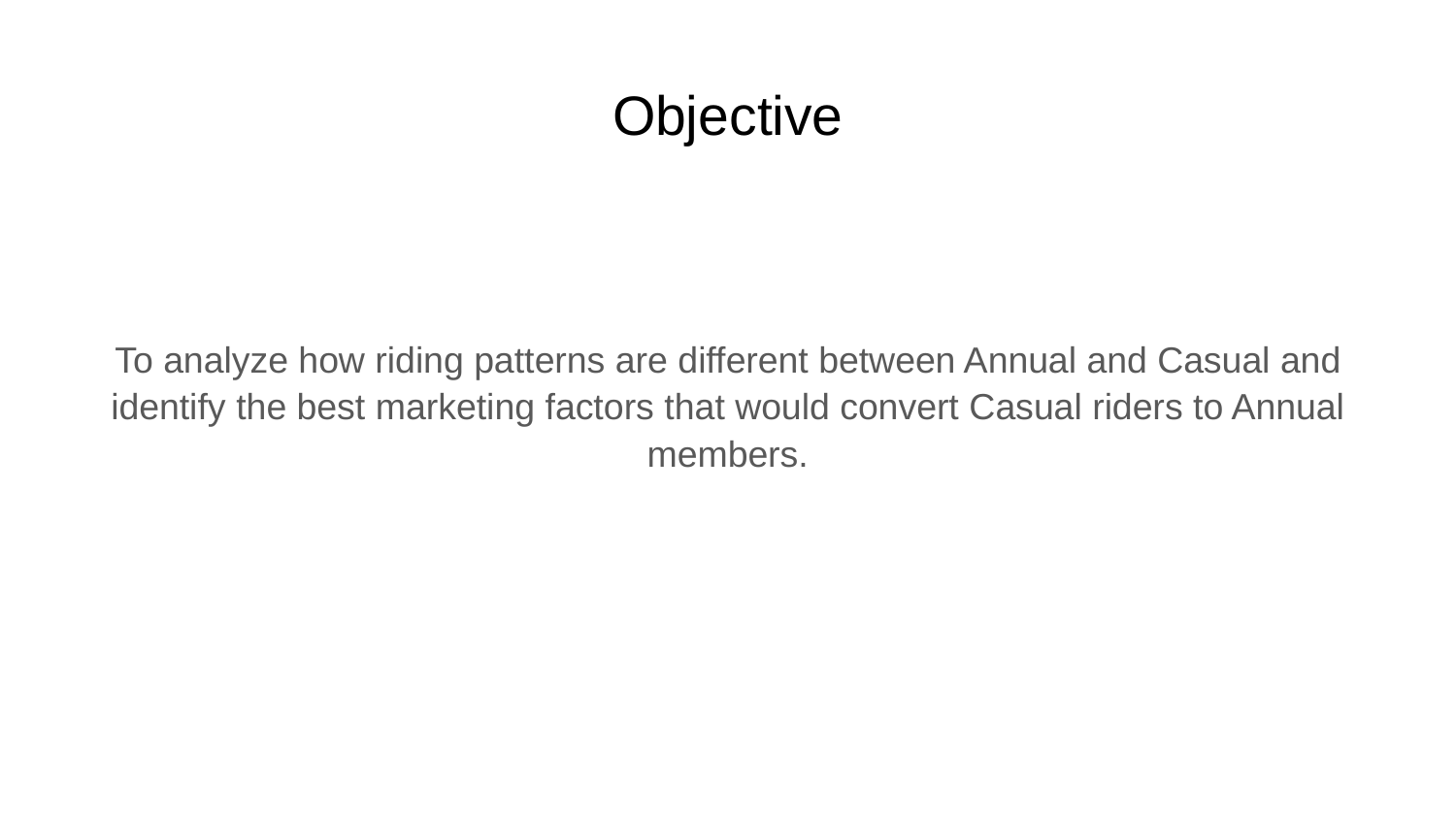

# Objective

To analyze how riding patterns are different between Annual and Casual and identify the best marketing factors that would convert Casual riders to Annual members.